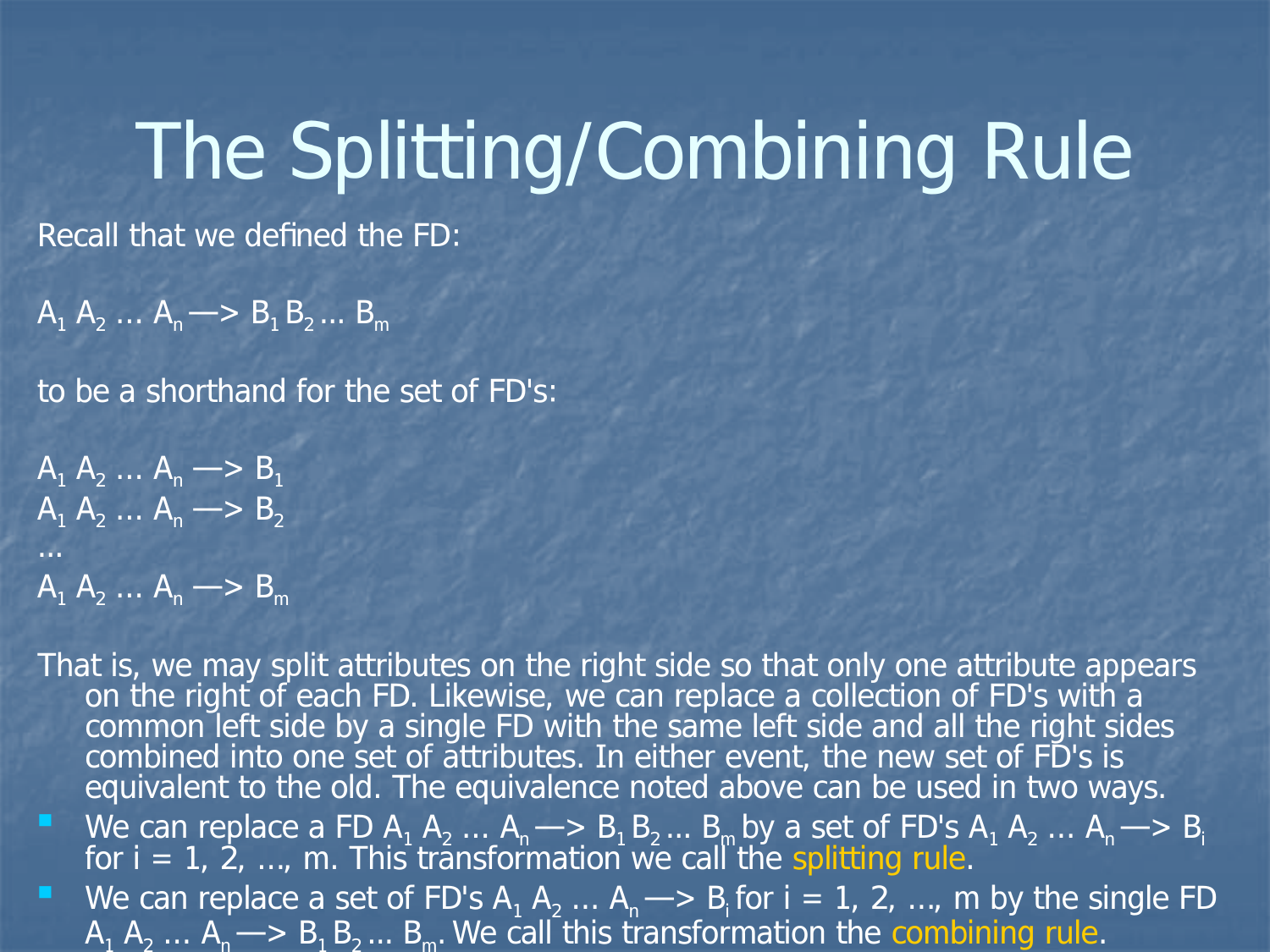

# The Splitting/Combining Rule
Recall that we defined the FD:

A1 A2 ... An —> B1 B2 … Bm

to be a shorthand for the set of FD's:

A1 A2 ... An —> B1
A1 A2 ... An —> B2
…
A1 A2 ... An —> Bm

That is, we may split attributes on the right side so that only one attribute appears on the right of each FD. Likewise, we can replace a collection of FD's with a common left side by a single FD with the same left side and all the right sides combined into one set of attributes. In either event, the new set of FD's is equivalent to the old. The equivalence noted above can be used in two ways.
We can replace a FD A1 A2 ... An —> B1 B2 … Bm by a set of FD's A1 A2 ... An —> Bi for i = 1, 2, ..., m. This transformation we call the splitting rule.
We can replace a set of FD's A1 A2 ... An —> Bi for i = 1, 2, ..., m by the single FD A1 A2 ... An —> B1 B2 … Bm. We call this transformation the combining rule.